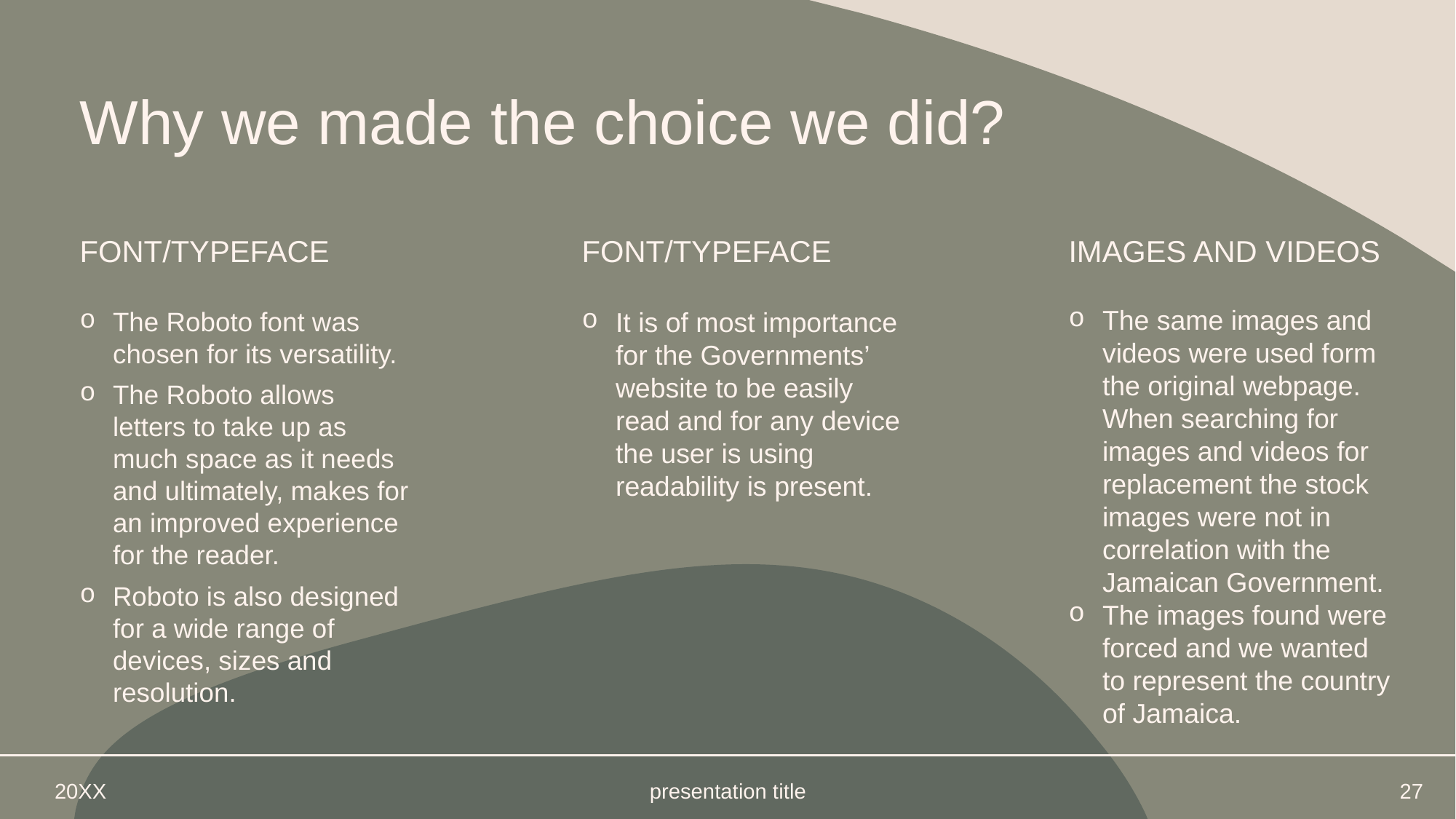

# Why we made the choice we did?
Font/typeface
Font/typeface
Images and videos
The same images and videos were used form the original webpage. When searching for images and videos for replacement the stock images were not in correlation with the Jamaican Government.
The images found were forced and we wanted to represent the country of Jamaica.
The Roboto font was chosen for its versatility.
The Roboto allows letters to take up as much space as it needs and ultimately, makes for an improved experience for the reader.
Roboto is also designed for a wide range of devices, sizes and resolution.
It is of most importance for the Governments’ website to be easily read and for any device the user is using readability is present.
20XX
presentation title
27